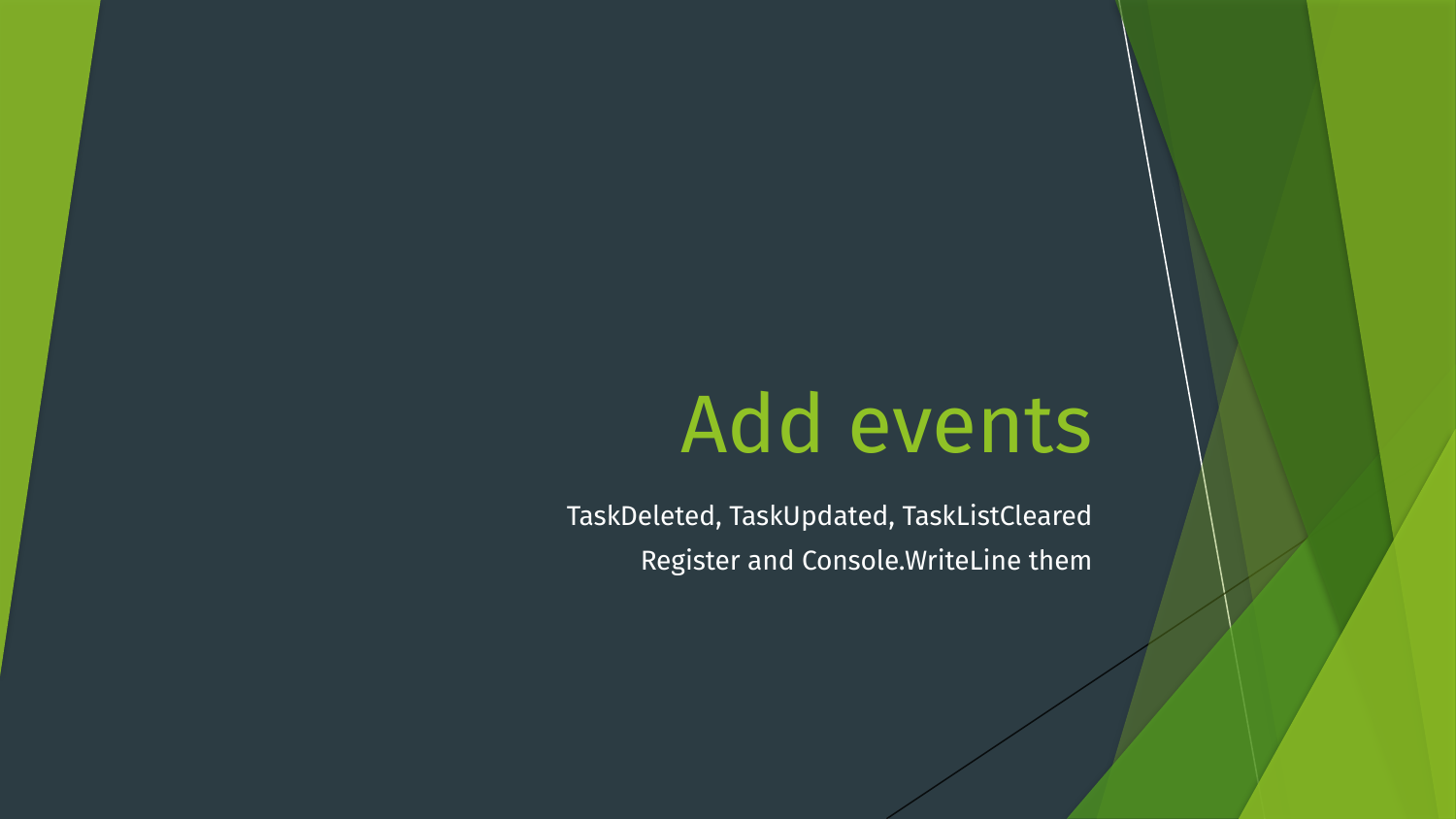

# Add events
TaskDeleted, TaskUpdated, TaskListCleared
Register and Console.WriteLine them